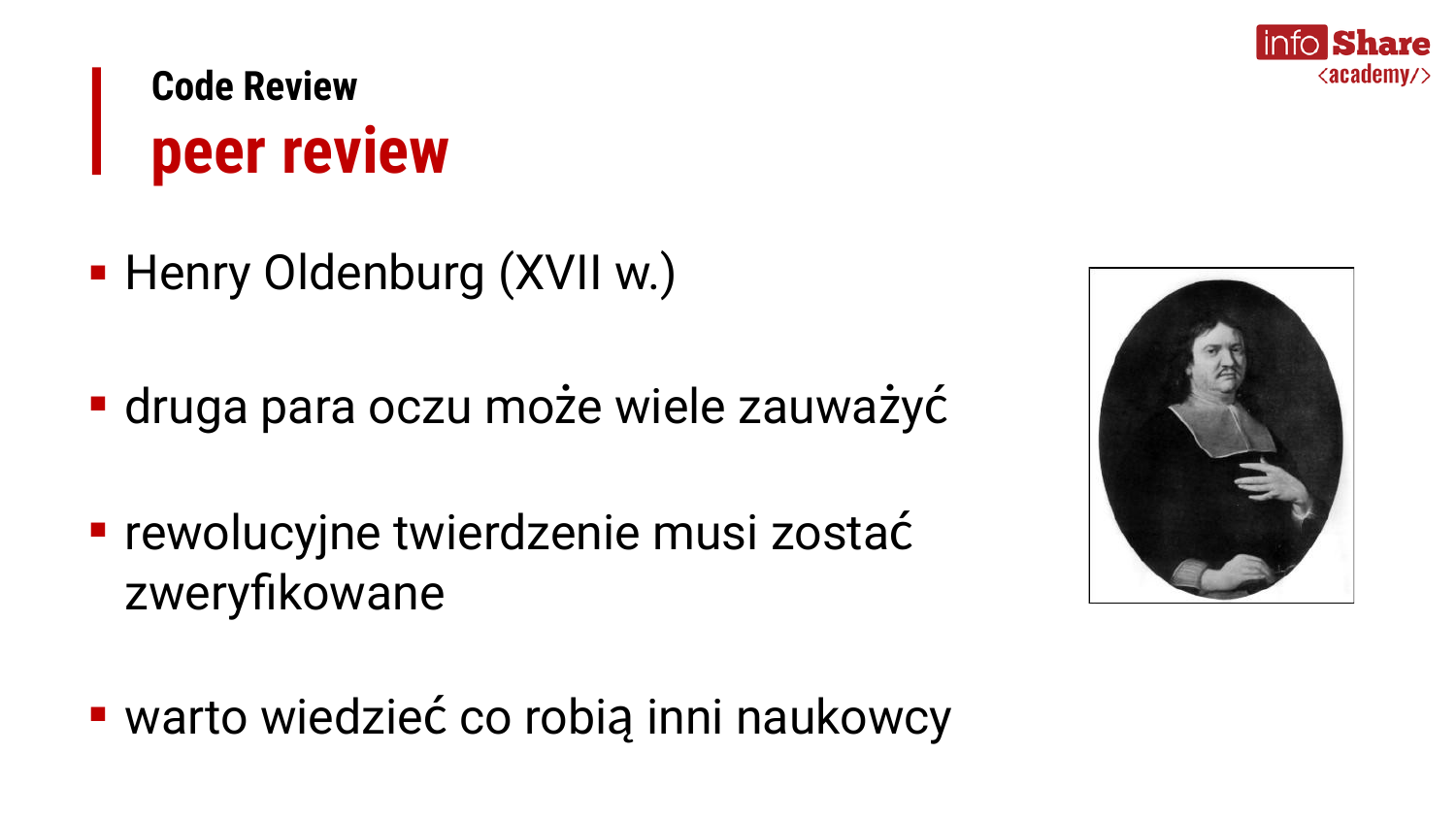

Code Review
peer review
Henry Oldenburg (XVII w.)

druga para oczu może wiele zauważyć
rewolucyjne twierdzenie musi zostać zweryfikowane
warto wiedzieć co robią inni naukowcy